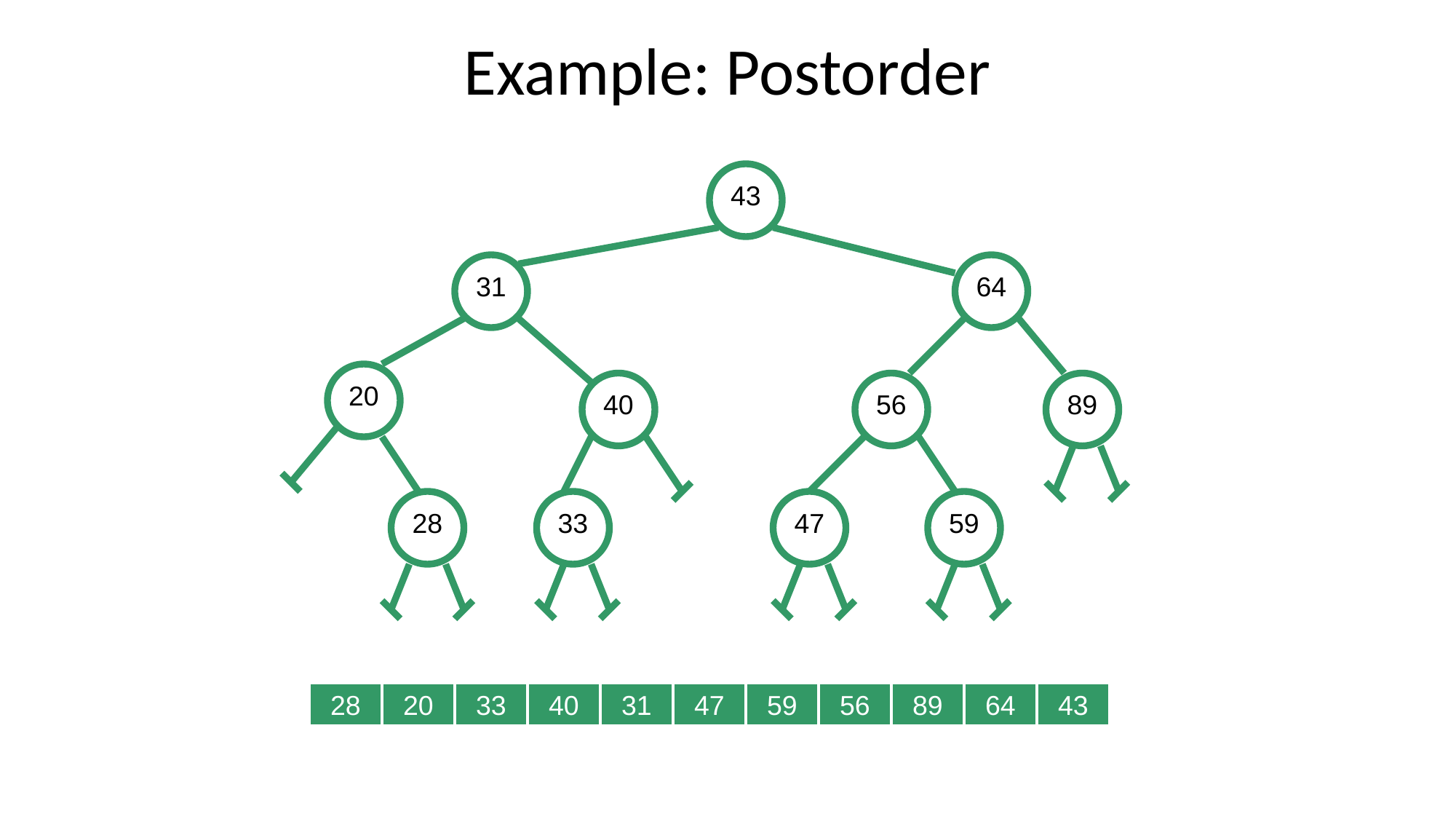

# Example: Postorder

43
43

31

64
31
64

20
20

40

56

89
40
56
89

28

33

47

59
28
33
47
59